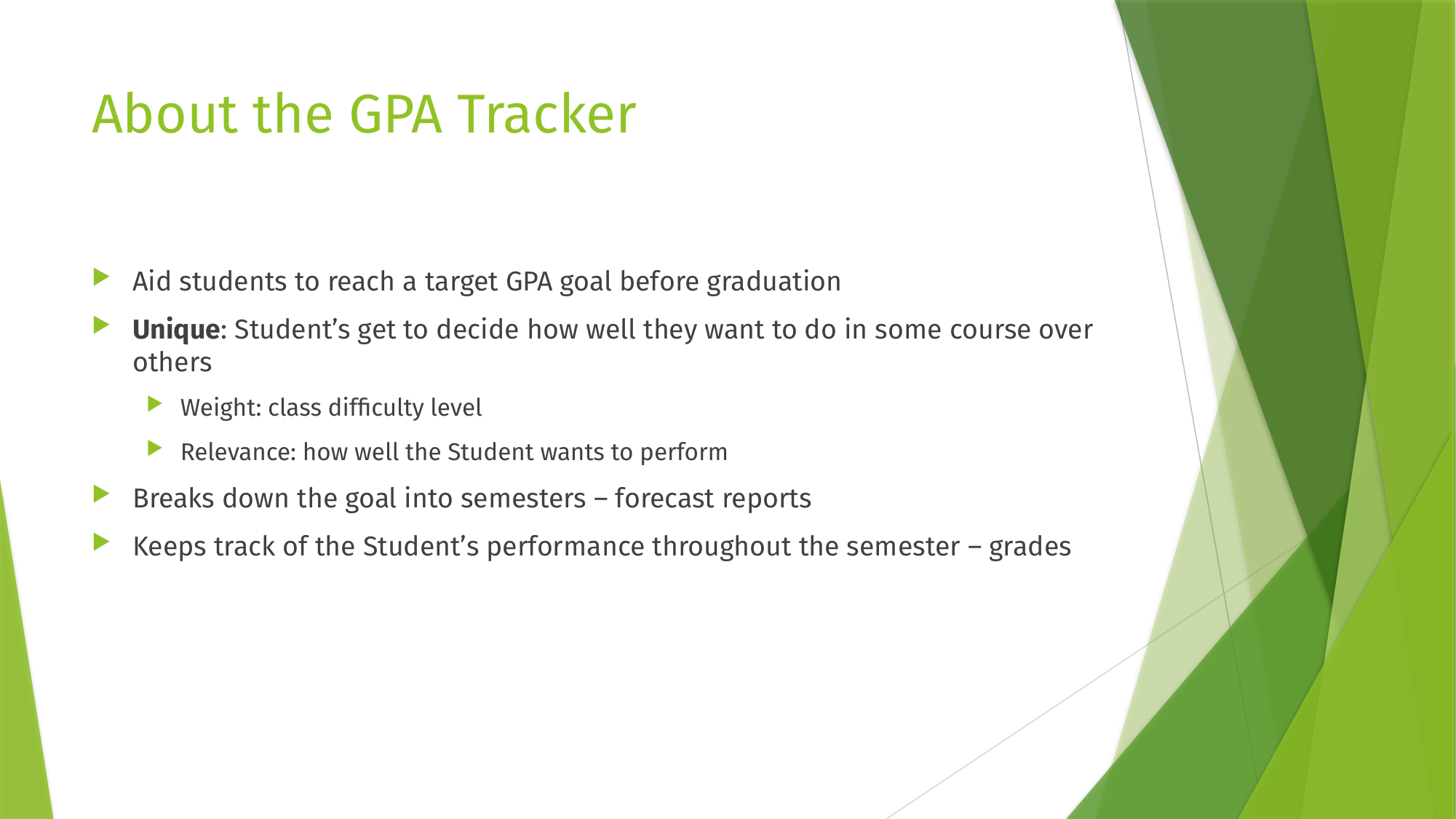

# About the GPA Tracker
Aid students to reach a target GPA goal before graduation
Unique: Student’s get to decide how well they want to do in some course over others
Weight: class difficulty level
Relevance: how well the Student wants to perform
Breaks down the goal into semesters – forecast reports
Keeps track of the Student’s performance throughout the semester – grades